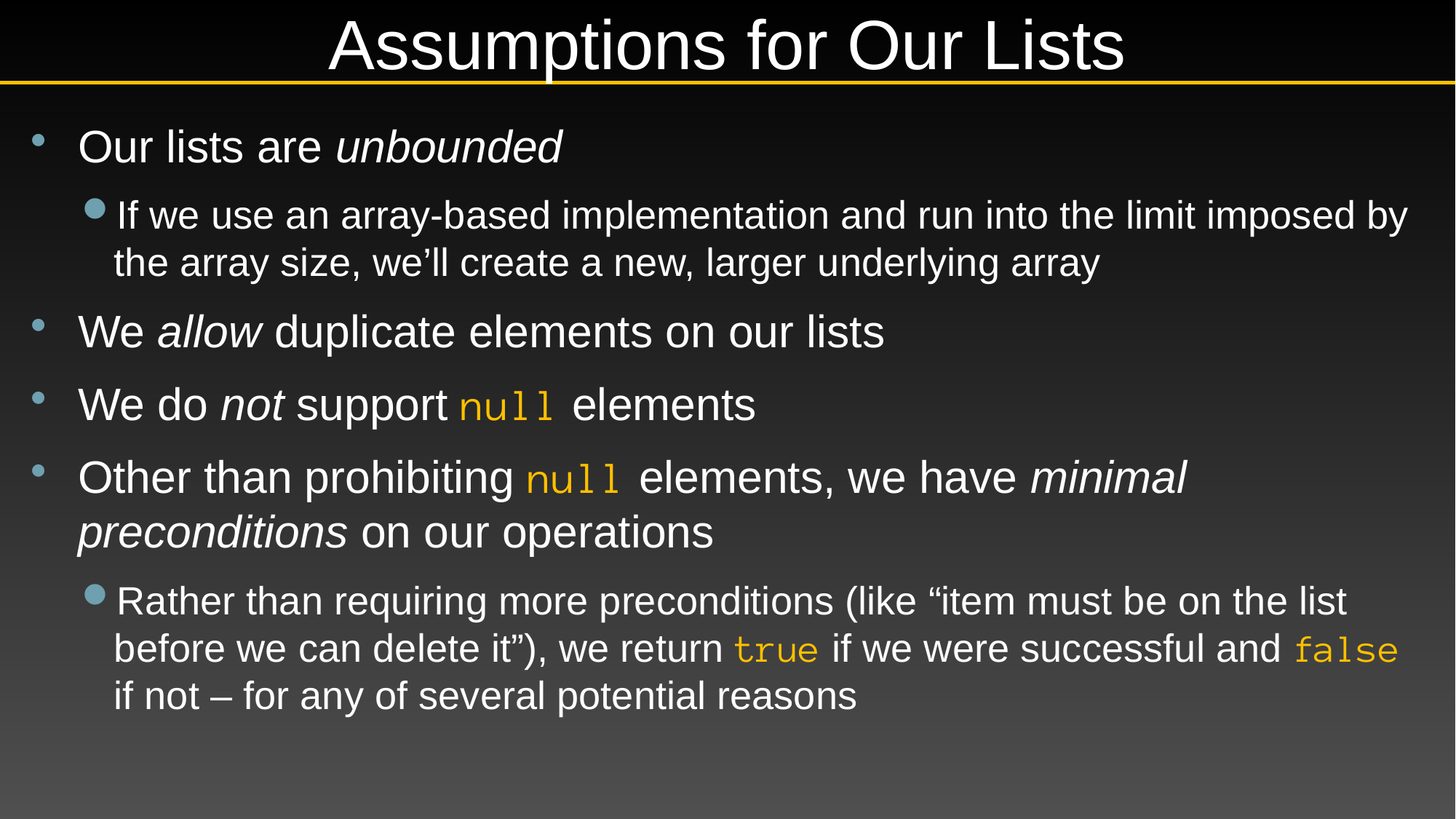

# Assumptions for Our Lists
Our lists are unbounded
If we use an array-based implementation and run into the limit imposed by the array size, we’ll create a new, larger underlying array
We allow duplicate elements on our lists
We do not support null elements
Other than prohibiting null elements, we have minimal preconditions on our operations
Rather than requiring more preconditions (like “item must be on the list before we can delete it”), we return true if we were successful and false if not – for any of several potential reasons